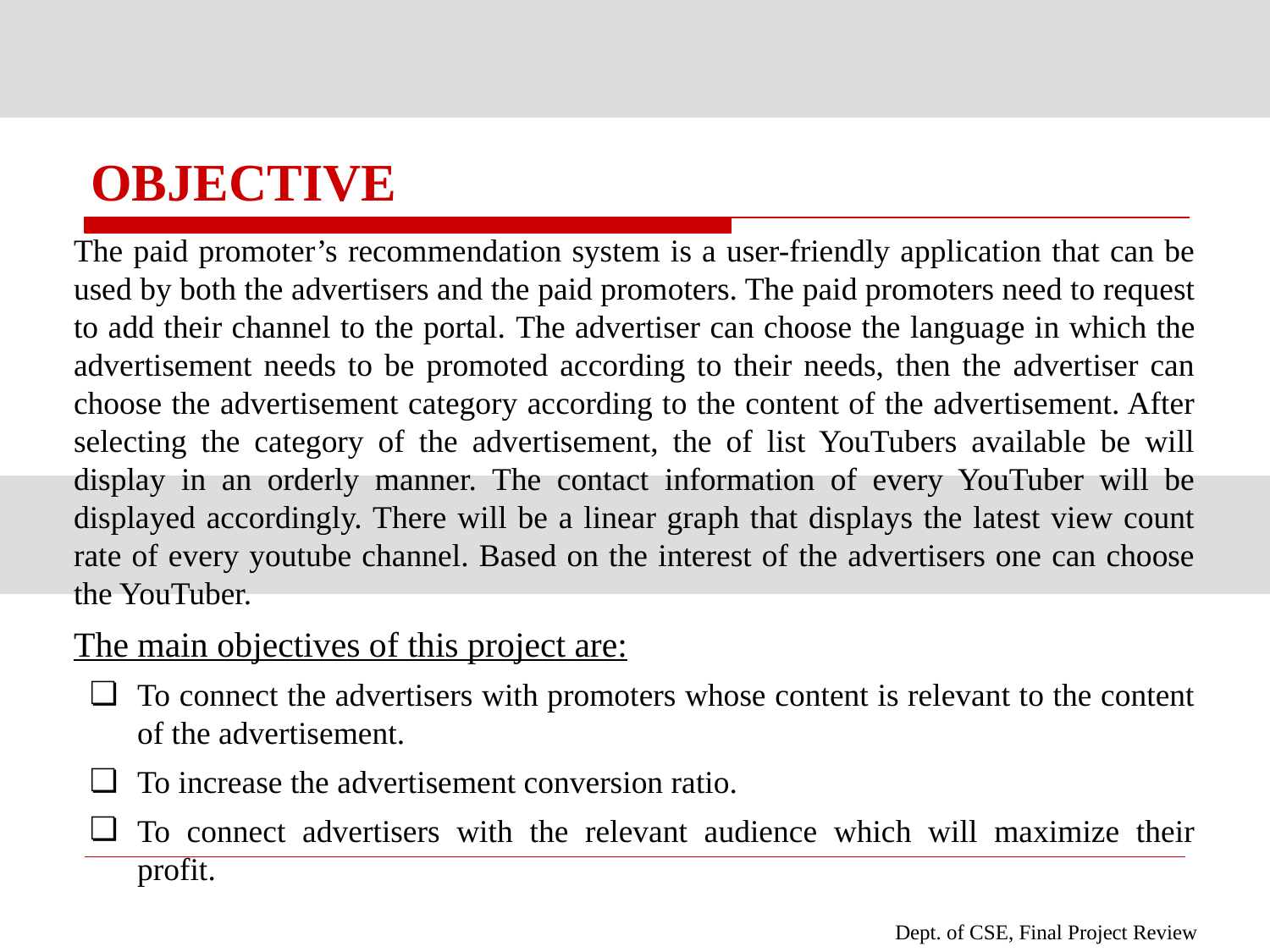

# OBJECTIVE

The paid promoter’s recommendation system is a user-friendly application that can be used by both the advertisers and the paid promoters. The paid promoters need to request to add their channel to the portal. The advertiser can choose the language in which the advertisement needs to be promoted according to their needs, then the advertiser can choose the advertisement category according to the content of the advertisement. After selecting the category of the advertisement, the of list YouTubers available be will display in an orderly manner. The contact information of every YouTuber will be displayed accordingly. There will be a linear graph that displays the latest view count rate of every youtube channel. Based on the interest of the advertisers one can choose the YouTuber.
The main objectives of this project are:
To connect the advertisers with promoters whose content is relevant to the content of the advertisement.
To increase the advertisement conversion ratio.
To connect advertisers with the relevant audience which will maximize their profit.

Dept. of CSE, Final Project Review